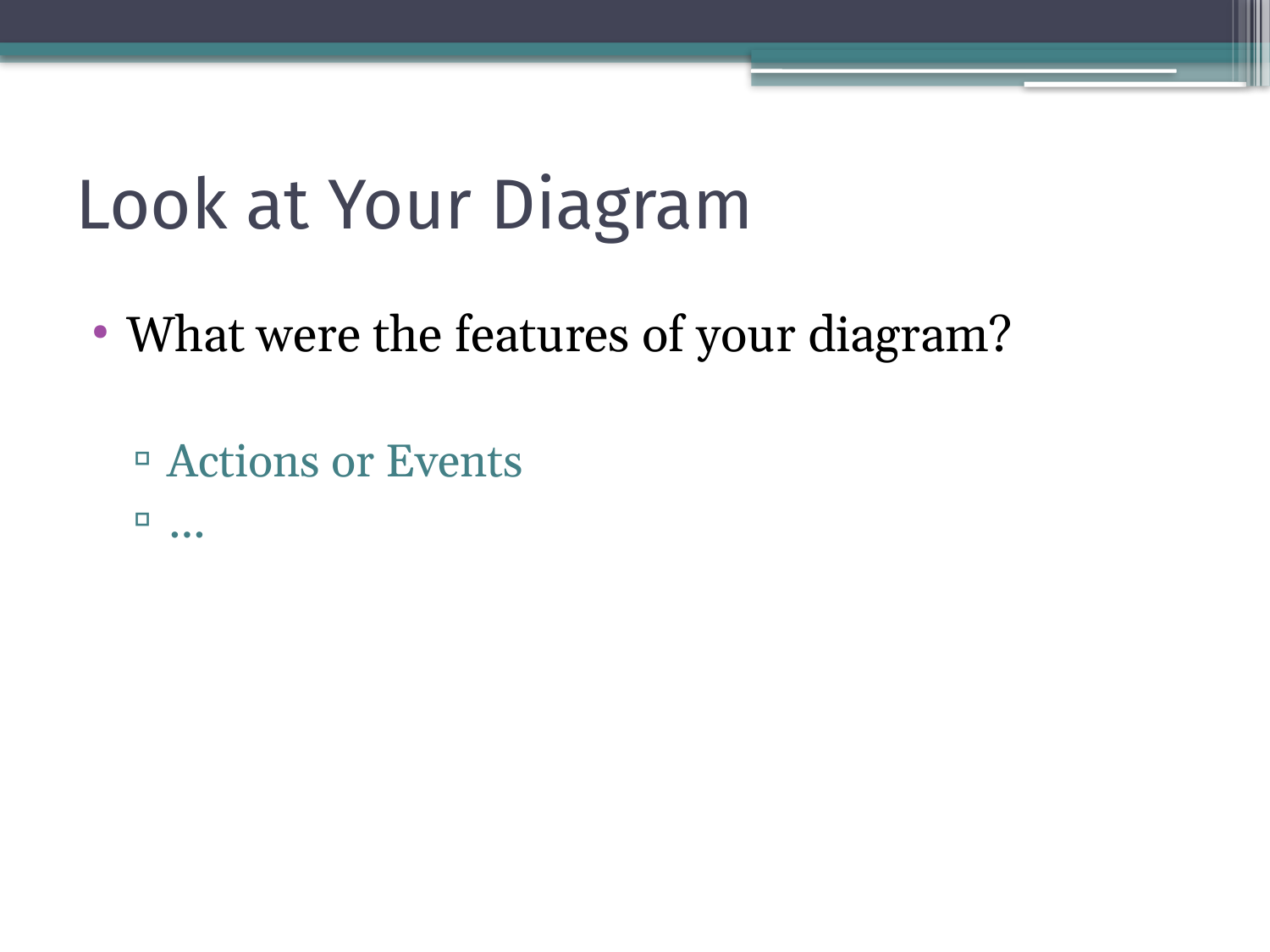

# Look at Your Diagram
What were the features of your diagram?

Actions or Events
…